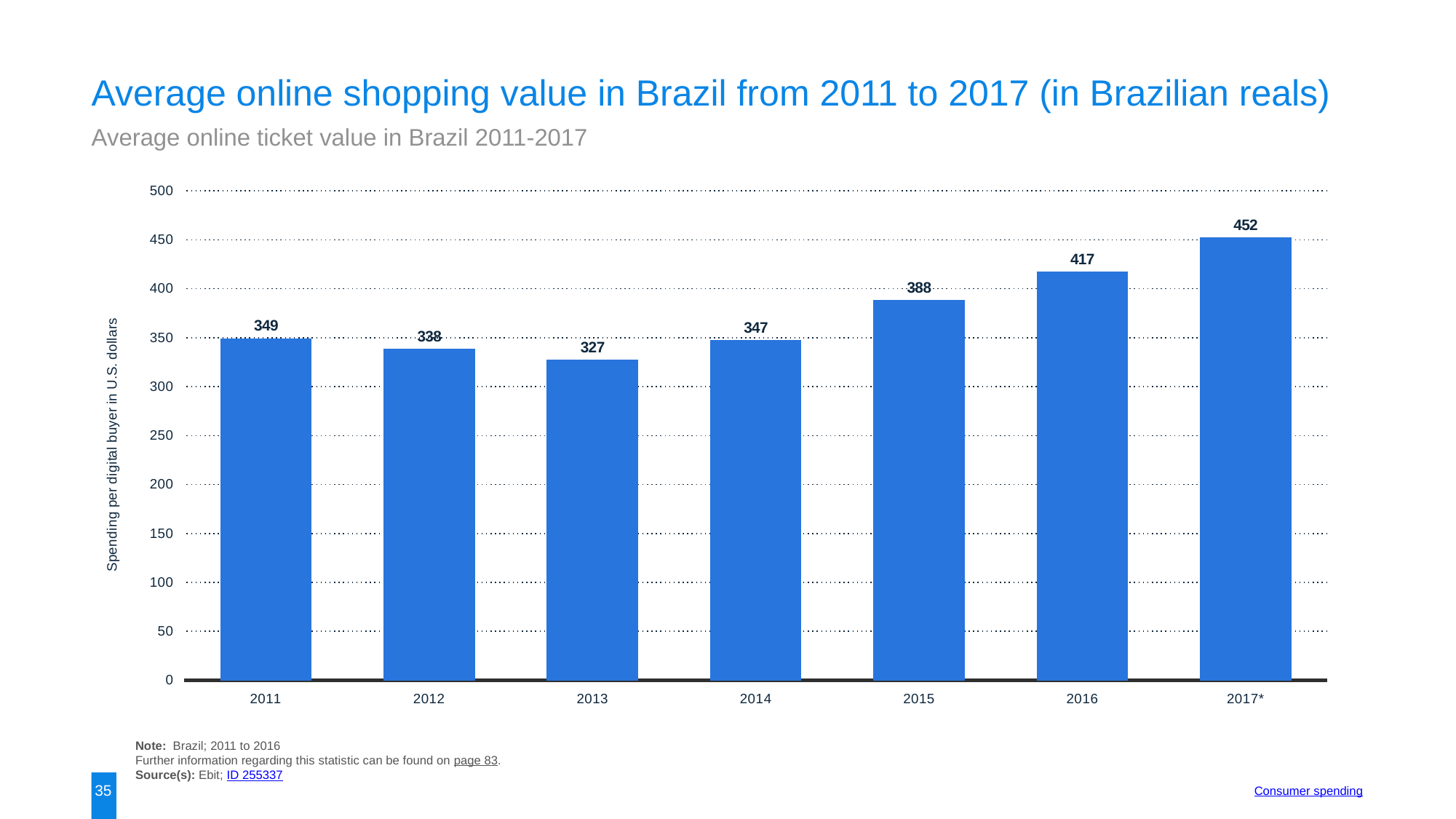

Average online shopping value in Brazil from 2011 to 2017 (in Brazilian reals)
Average online ticket value in Brazil 2011-2017

### Chart:

| Category | data |
|---|---|
| 2011 | 349.0 |
| 2012 | 338.0 |
| 2013 | 327.0 |
| 2014 | 347.0 |
| 2015 | 388.0 |
| 2016 | 417.0 |
| 2017* | 452.0 |
Note:  Brazil; 2011 to 2016
Further information regarding this statistic can be found on page 83.
Source(s): Ebit; ID 255337

35
Consumer spending